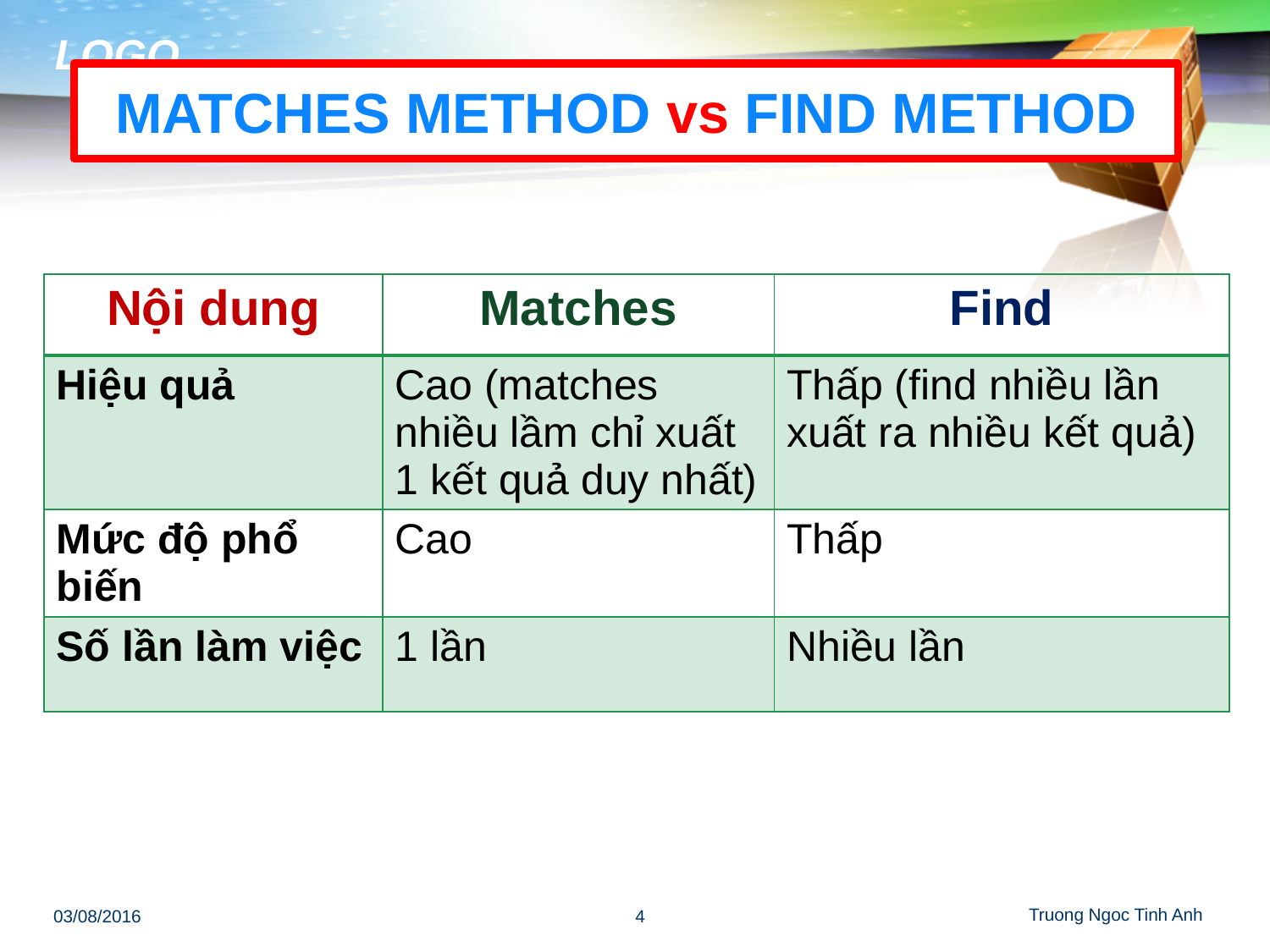

MATCHES METHOD vs FIND METHOD
# Hot Tip
| Nội dung | Matches | Find |
| --- | --- | --- |
| Hiệu quả | Cao (matches nhiều lầm chỉ xuất 1 kết quả duy nhất) | Thấp (find nhiều lần xuất ra nhiều kết quả) |
| Mức độ phổ biến | Cao | Thấp |
| Số lần làm việc | 1 lần | Nhiều lần |
Truong Ngoc Tinh Anh
03/08/2016
4